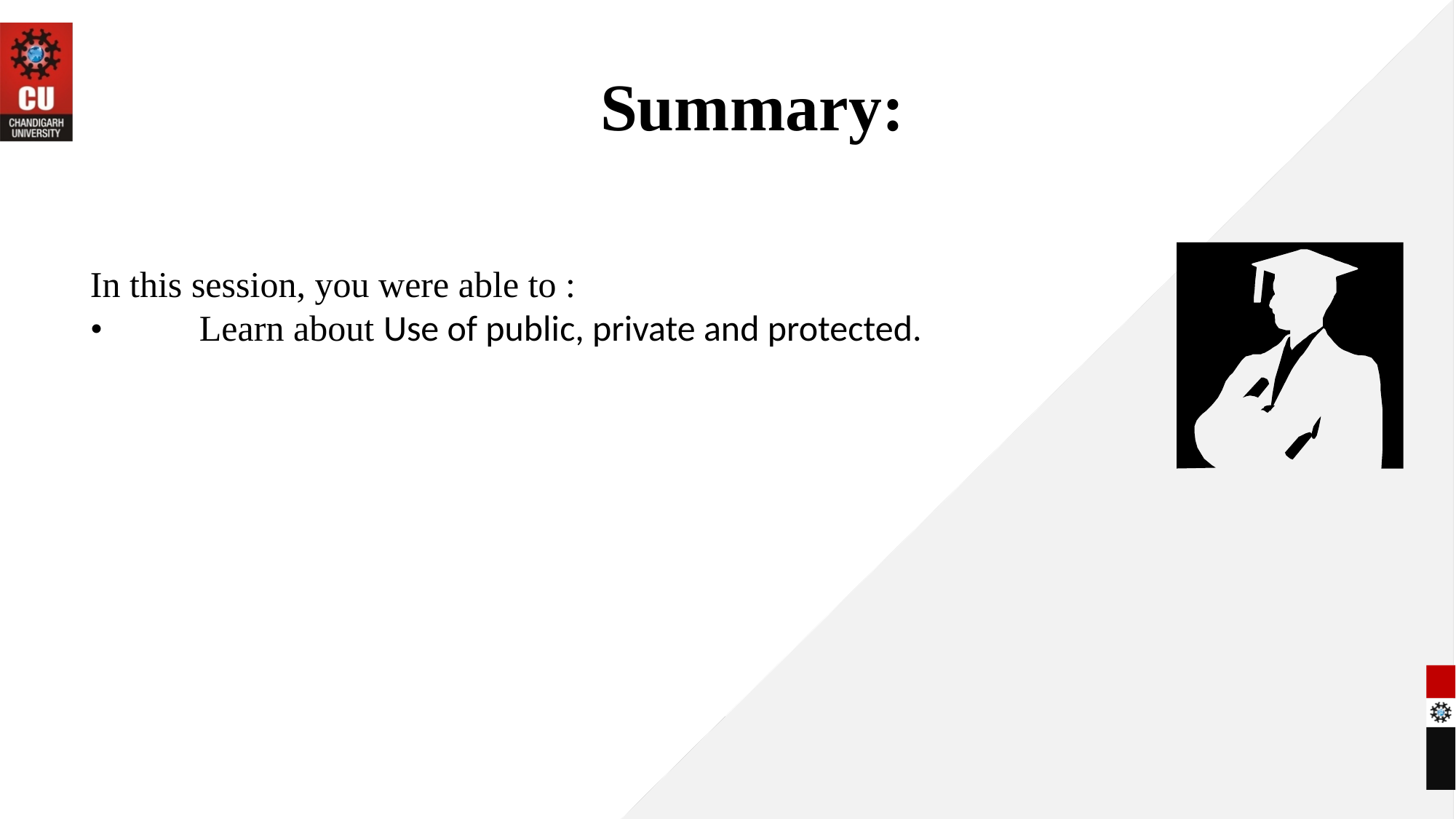

# Summary:

In this session, you were able to :
• 	Learn about Use of public, private and protected.